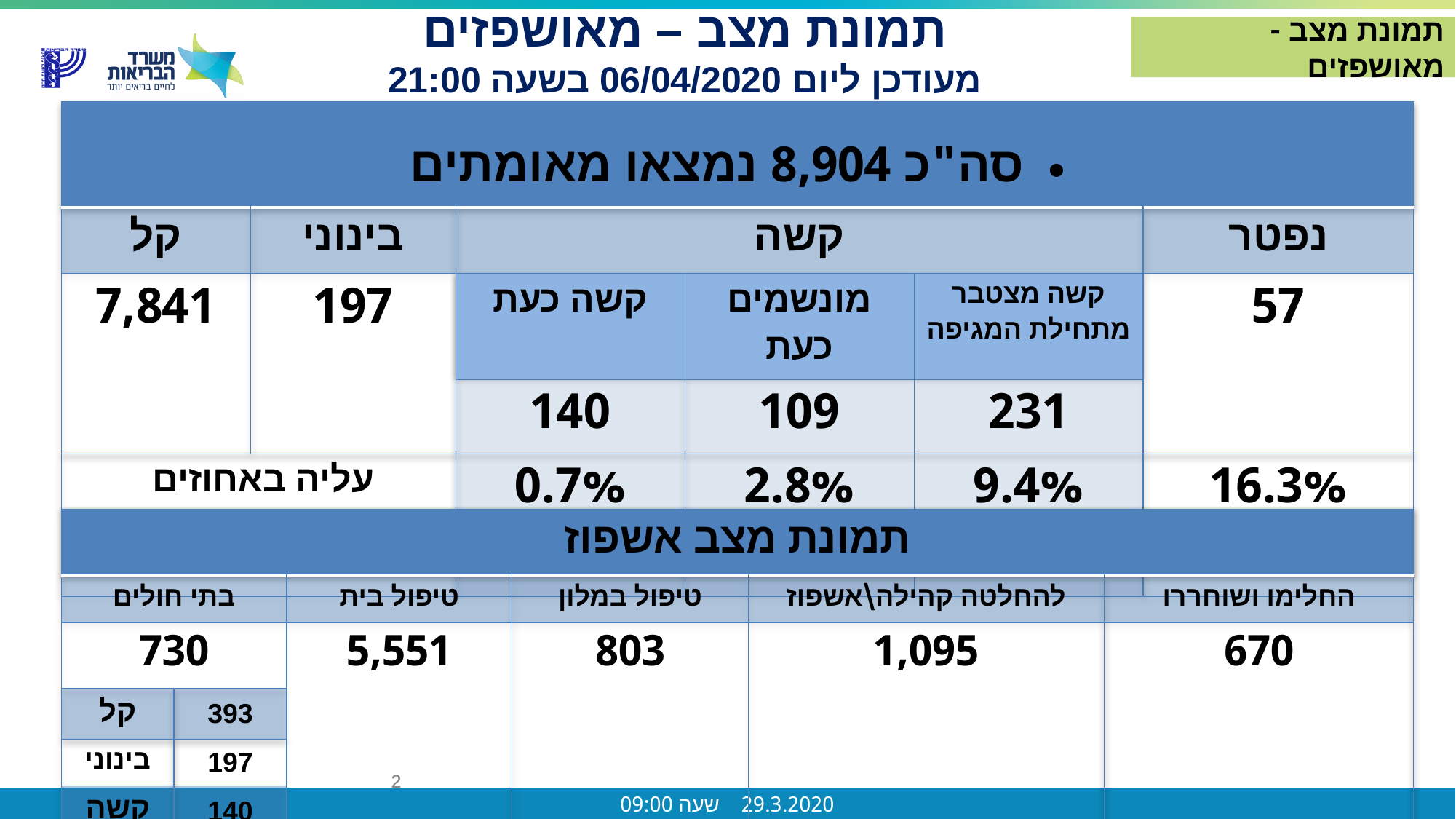

תמונת מצב – מאושפזים
מעודכן ליום 06/04/2020 בשעה 21:00
תמונת מצב - מאושפזים

| סה"כ 8,904 נמצאו מאומתים |  |  |  |  |  |
| --- | --- | --- | --- | --- | --- |
| קל | בינוני | קשה |  |  | נפטר |
| 7,841 | 197 | קשה כעת | מונשמים כעת | קשה מצטבר מתחילת המגיפה | 57 |
|  |  | 140 | 109 | 231 |  |
| עליה באחוזים ב 24 שעות |  | 0.7% | 2.8% | 9.4% | 16.3% |
| תמונת מצב אשפוז |  |  |  |  |  |
| --- | --- | --- | --- | --- | --- |
| בתי חולים |  | טיפול בית | טיפול במלון | להחלטה קהילה\אשפוז | החלימו ושוחררו |
| 730 |  | 5,551 | 803 | 1,095 | 670 |
| קל | 393 |  |  |  |  |
| בינוני | 197 |  |  |  |  |
| קשה | 140 |  |  |  |  |
2
2